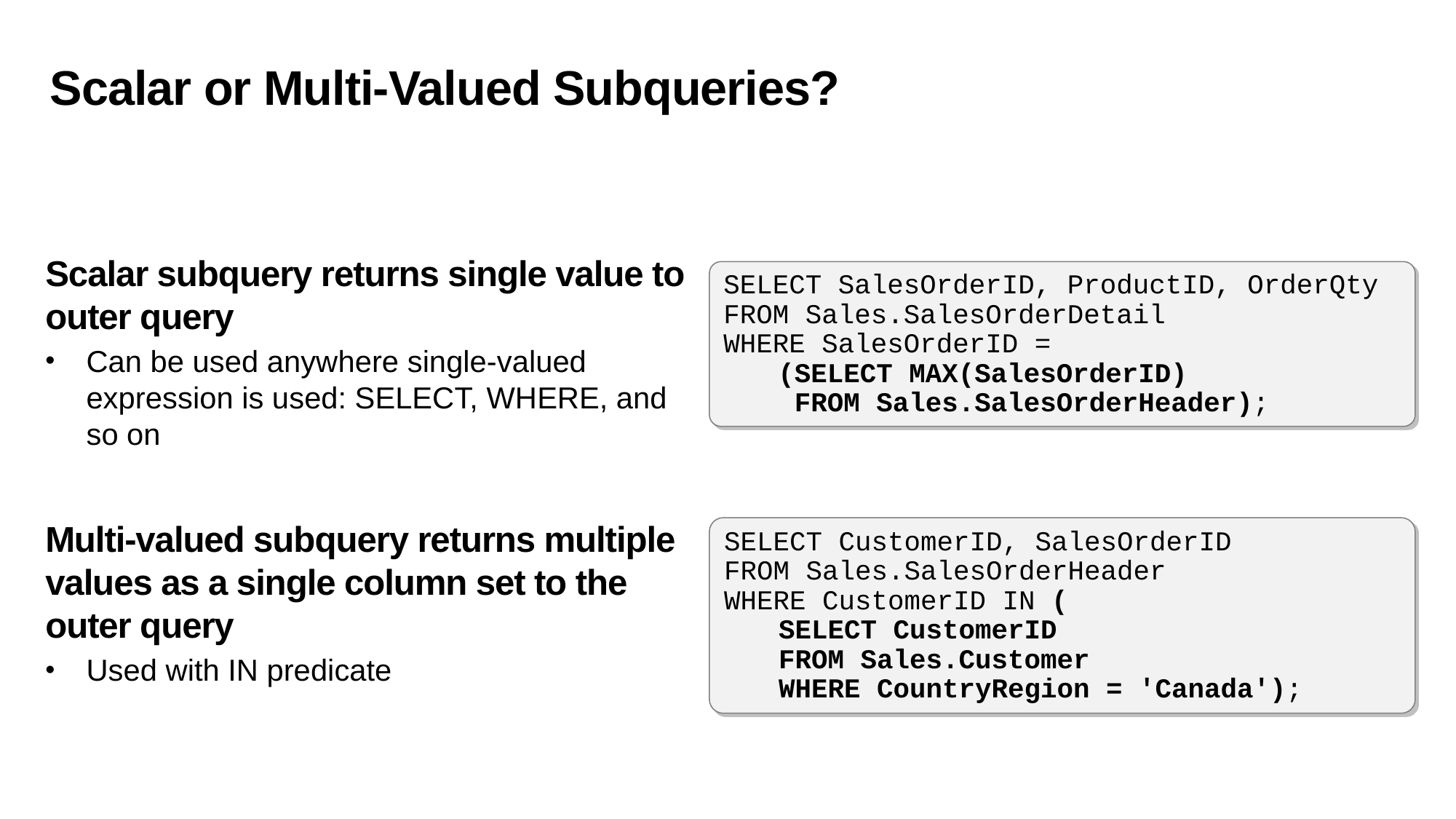

# Scalar or Multi-Valued Subqueries?
Scalar subquery returns single value to outer query
Can be used anywhere single-valued expression is used: SELECT, WHERE, and so on

Multi-valued subquery returns multiple values as a single column set to the outer query
Used with IN predicate

SELECT SalesOrderID, ProductID, OrderQty
FROM Sales.SalesOrderDetail
WHERE SalesOrderID =
	(SELECT MAX(SalesOrderID)
	 FROM Sales.SalesOrderHeader);
SELECT CustomerID, SalesOrderID
FROM Sales.SalesOrderHeader
WHERE CustomerID IN (
	SELECT CustomerID
	FROM Sales.Customer
	WHERE CountryRegion = 'Canada');